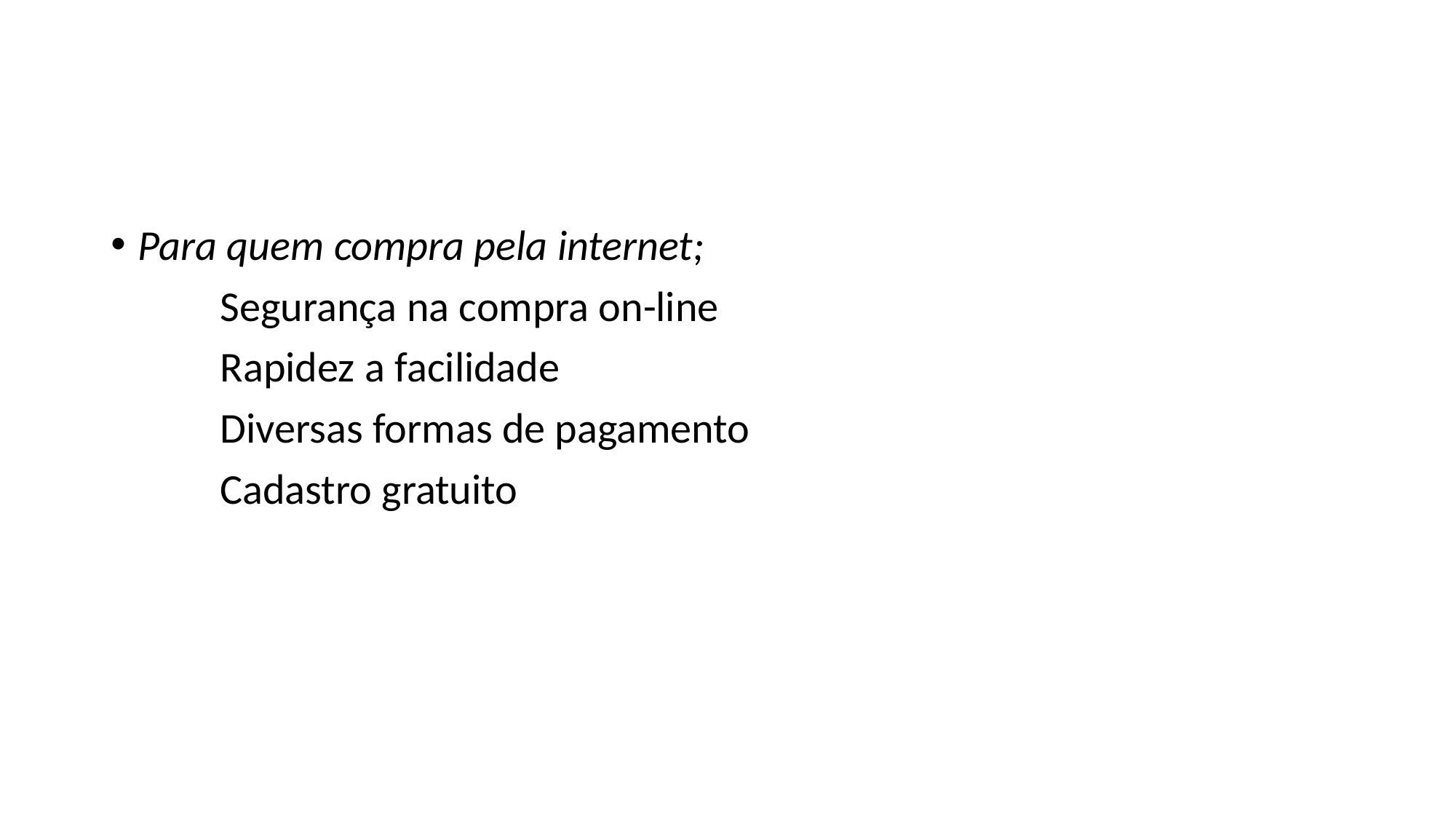

#
Para quem compra pela internet;
	Segurança na compra on-line
	Rapidez a facilidade
	Diversas formas de pagamento
	Cadastro gratuito